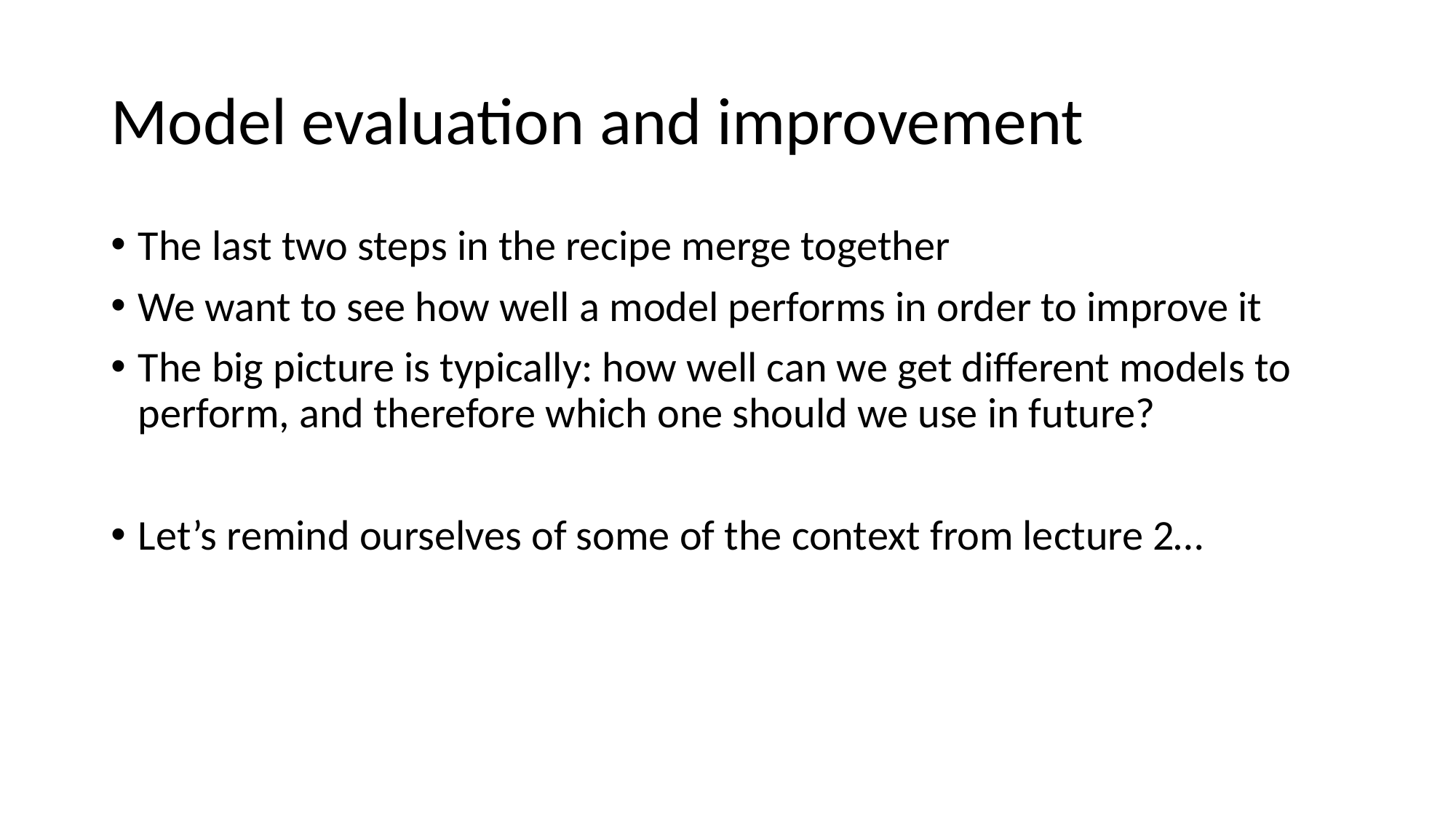

# Model evaluation and improvement
The last two steps in the recipe merge together
We want to see how well a model performs in order to improve it
The big picture is typically: how well can we get different models to perform, and therefore which one should we use in future?

Let’s remind ourselves of some of the context from lecture 2…